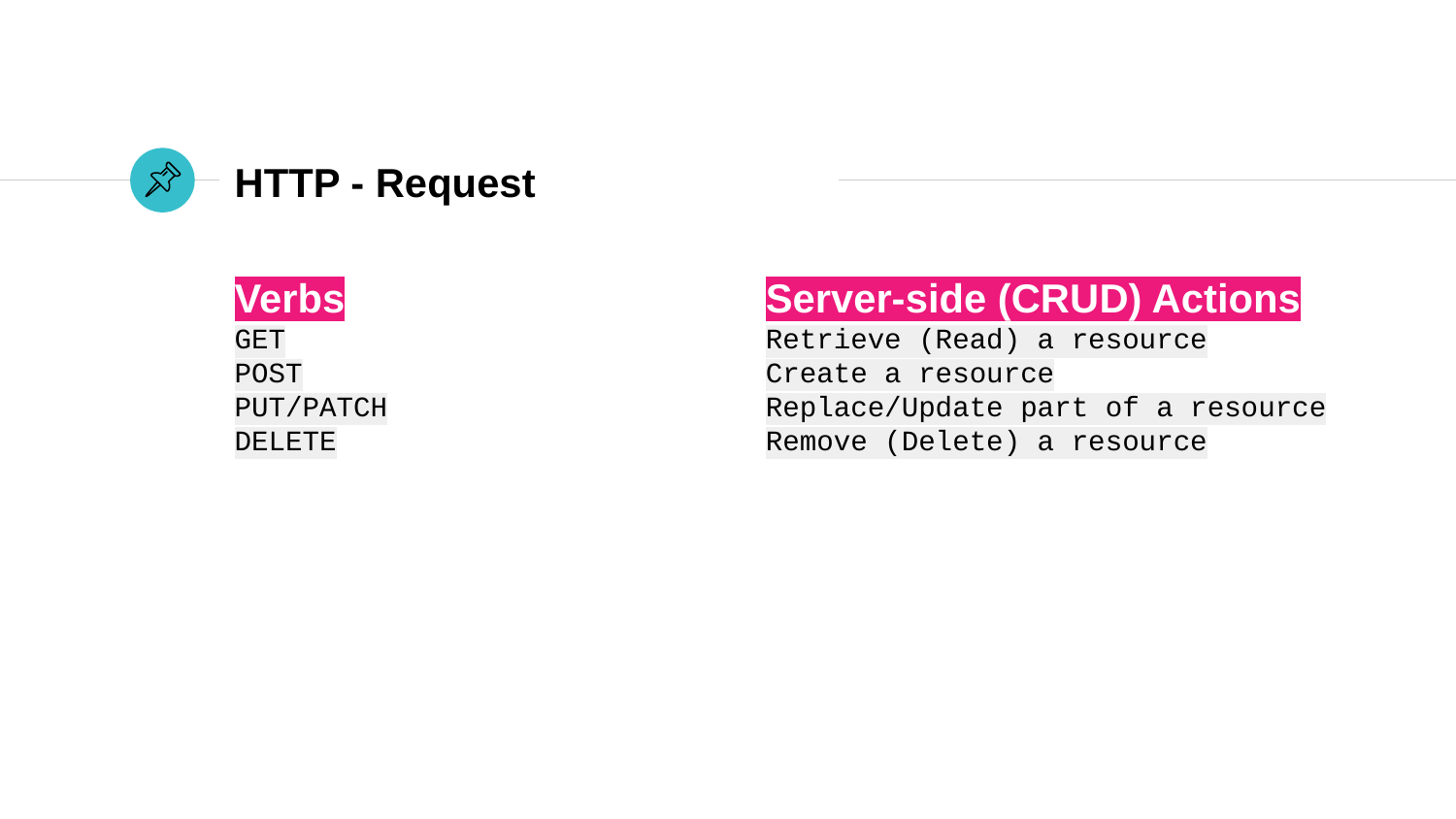

# HTTP - Request

Verbs
GET
POST
PUT/PATCH
DELETE

Server-side (CRUD) Actions
Retrieve (Read) a resource
Create a resource
Replace/Update part of a resource
Remove (Delete) a resource